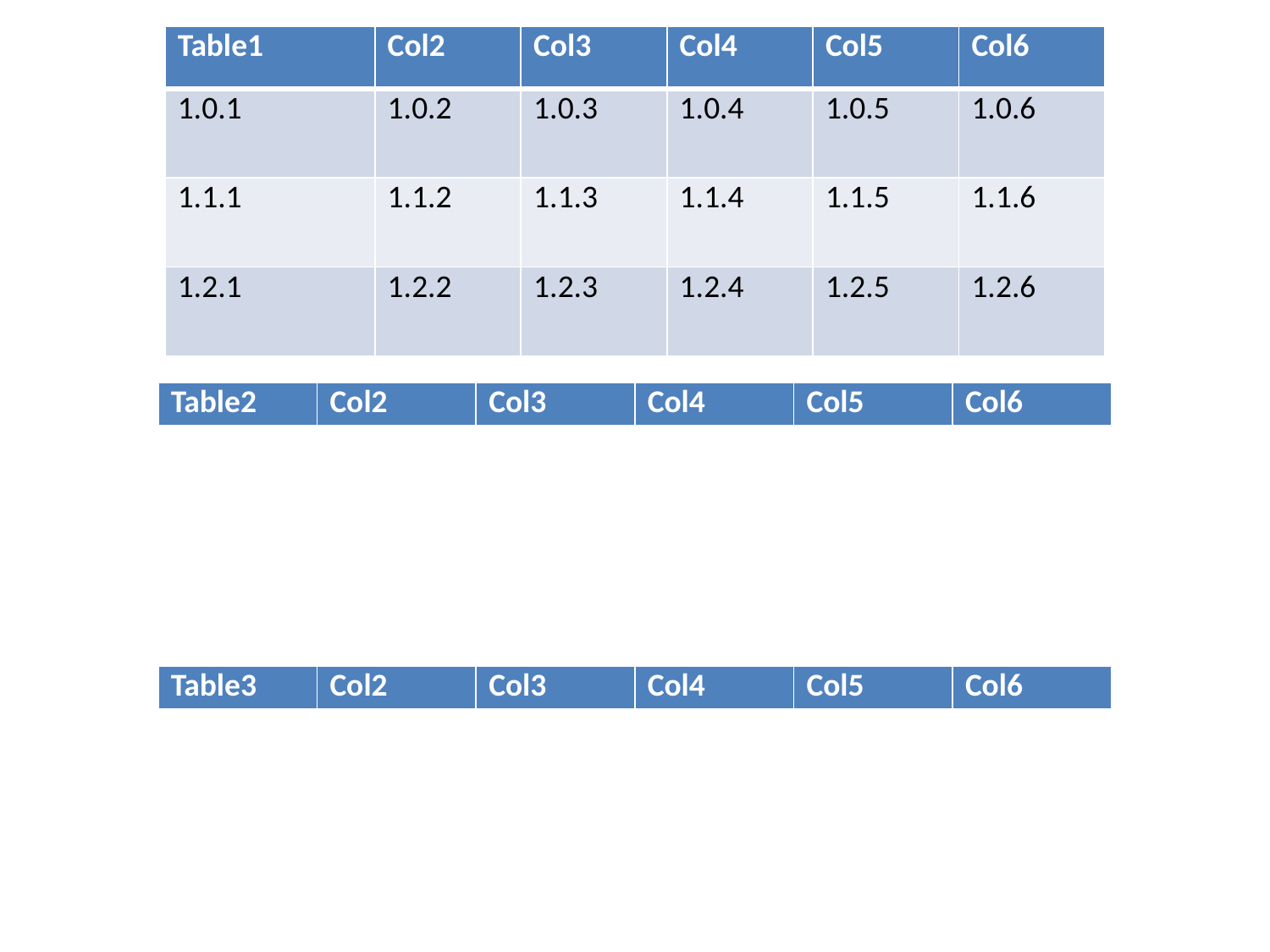

| Table1 | Col2 | Col3 | Col4 | Col5 | Col6 |
| --- | --- | --- | --- | --- | --- |
| 1.0.1 | 1.0.2 | 1.0.3 | 1.0.4 | 1.0.5 | 1.0.6 |
| 1.1.1 | 1.1.2 | 1.1.3 | 1.1.4 | 1.1.5 | 1.1.6 |
| 1.2.1 | 1.2.2 | 1.2.3 | 1.2.4 | 1.2.5 | 1.2.6 |
| Table2 | Col2 | Col3 | Col4 | Col5 | Col6 |
| --- | --- | --- | --- | --- | --- |
| Table3 | Col2 | Col3 | Col4 | Col5 | Col6 |
| --- | --- | --- | --- | --- | --- |